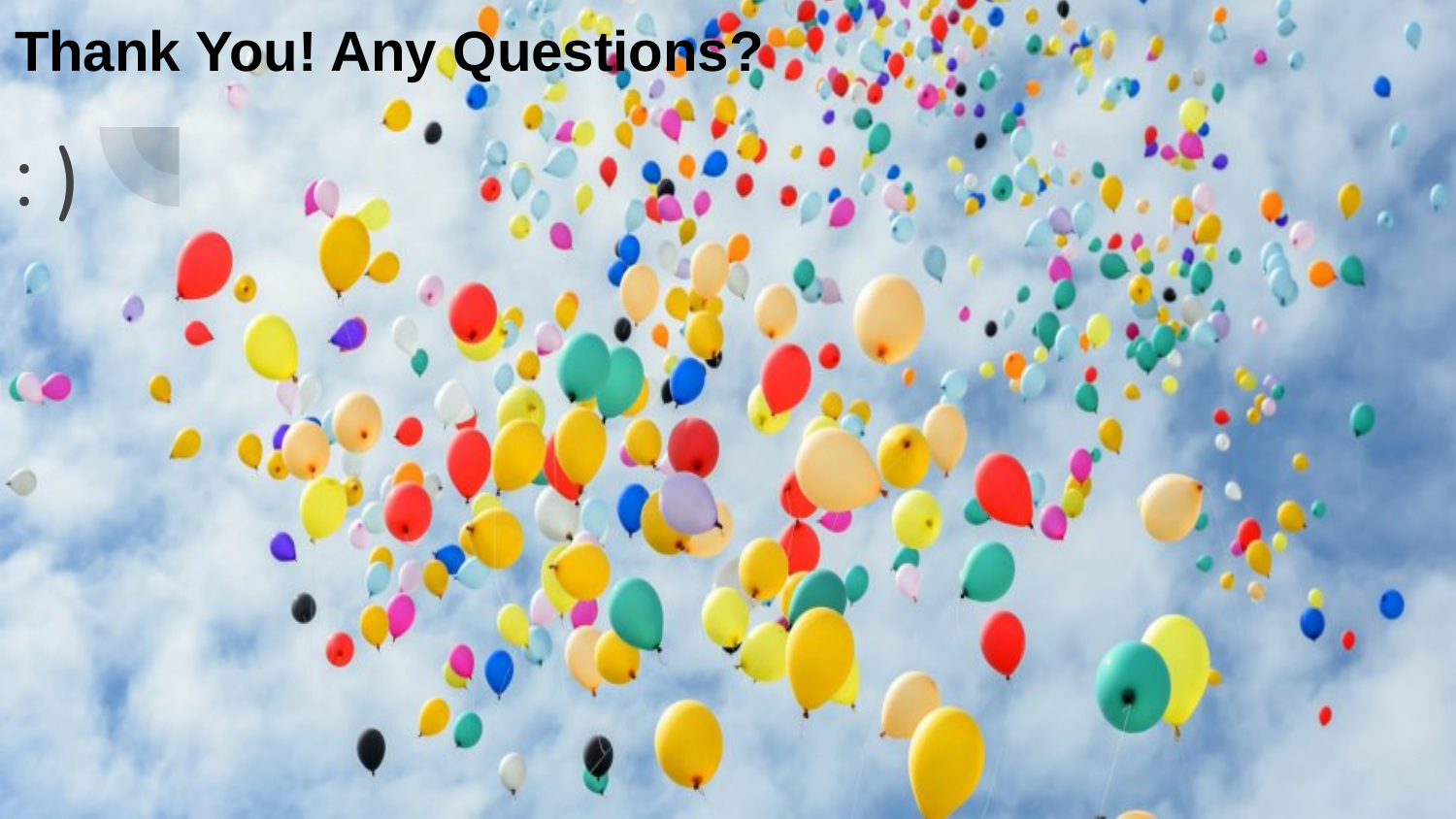

# Thank You! Any Questions?
: )